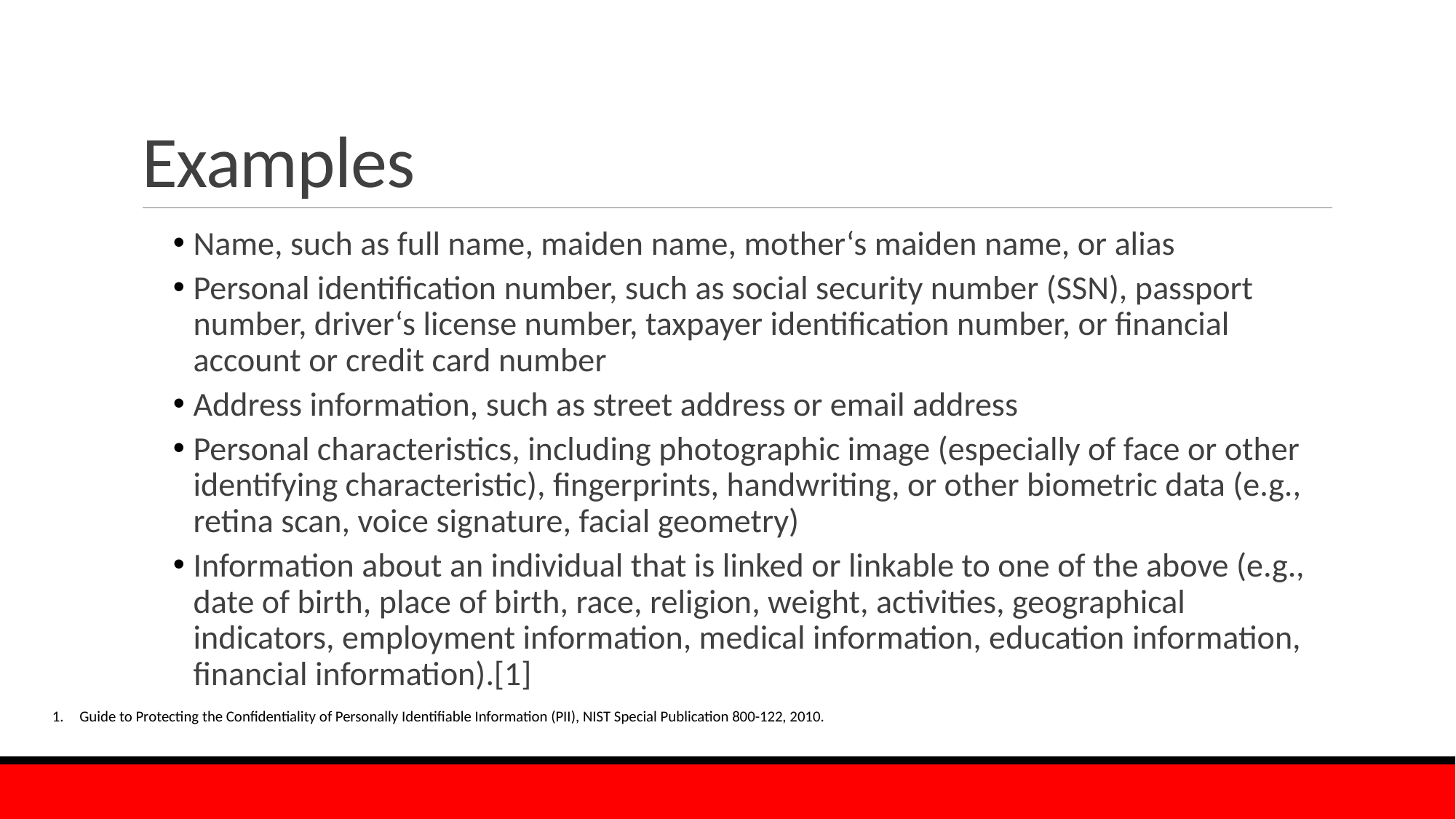

# Examples
Name, such as full name, maiden name, mother‘s maiden name, or alias
Personal identification number, such as social security number (SSN), passport number, driver‘s license number, taxpayer identification number, or financial account or credit card number
Address information, such as street address or email address
Personal characteristics, including photographic image (especially of face or other identifying characteristic), fingerprints, handwriting, or other biometric data (e.g., retina scan, voice signature, facial geometry)
Information about an individual that is linked or linkable to one of the above (e.g., date of birth, place of birth, race, religion, weight, activities, geographical indicators, employment information, medical information, education information, financial information).[1]
Guide to Protecting the Confidentiality of Personally Identifiable Information (PII), NIST Special Publication 800-122, 2010.